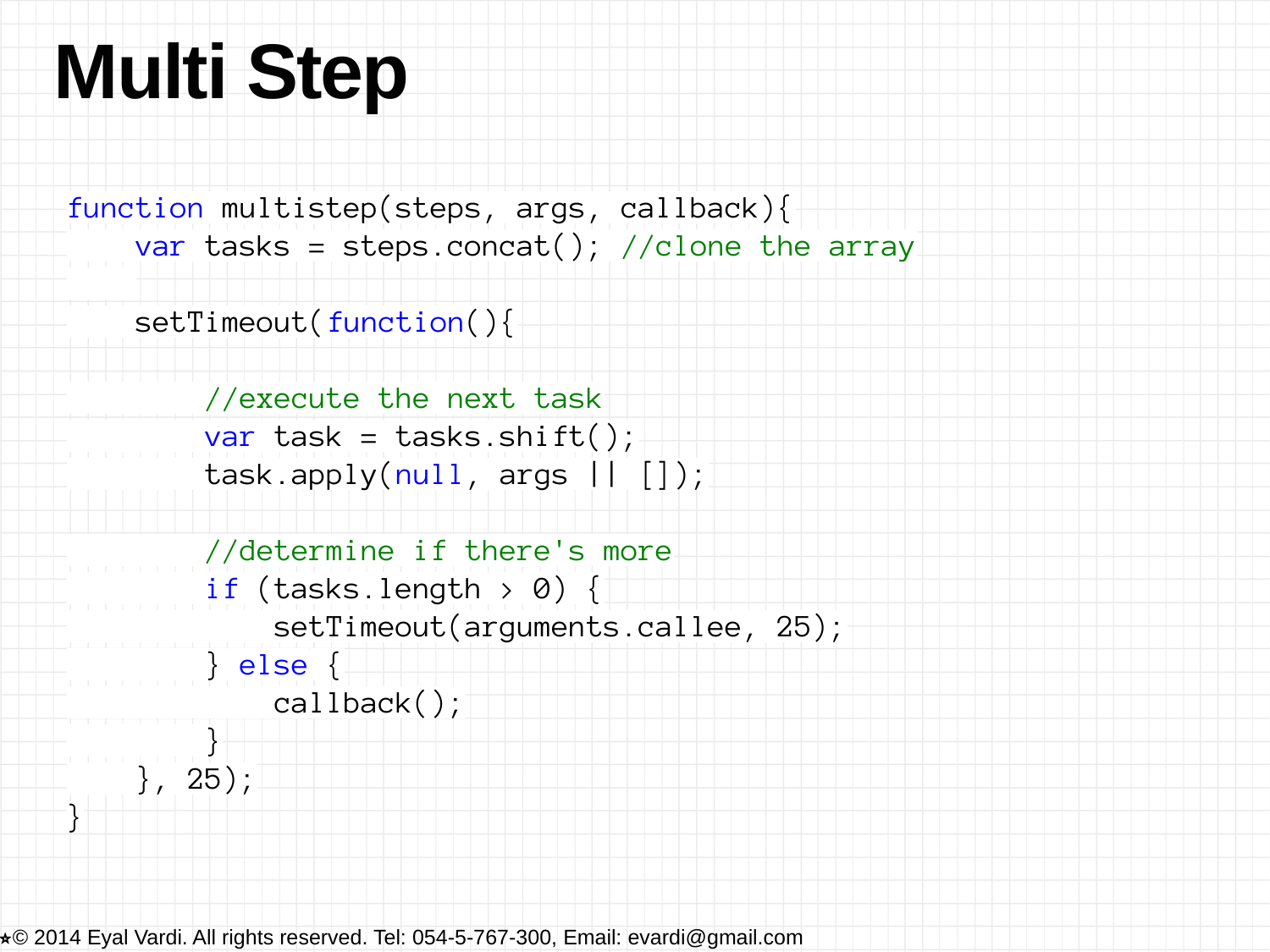

# Multi Step
function multistep(steps, args, callback){
    var tasks = steps.concat(); //clone the array

    setTimeout(function(){

        //execute the next task
        var task = tasks.shift();
        task.apply(null, args || []);

        //determine if there's more
        if (tasks.length > 0) {
            setTimeout(arguments.callee, 25);
        } else {
            callback();
        }
    }, 25);
}